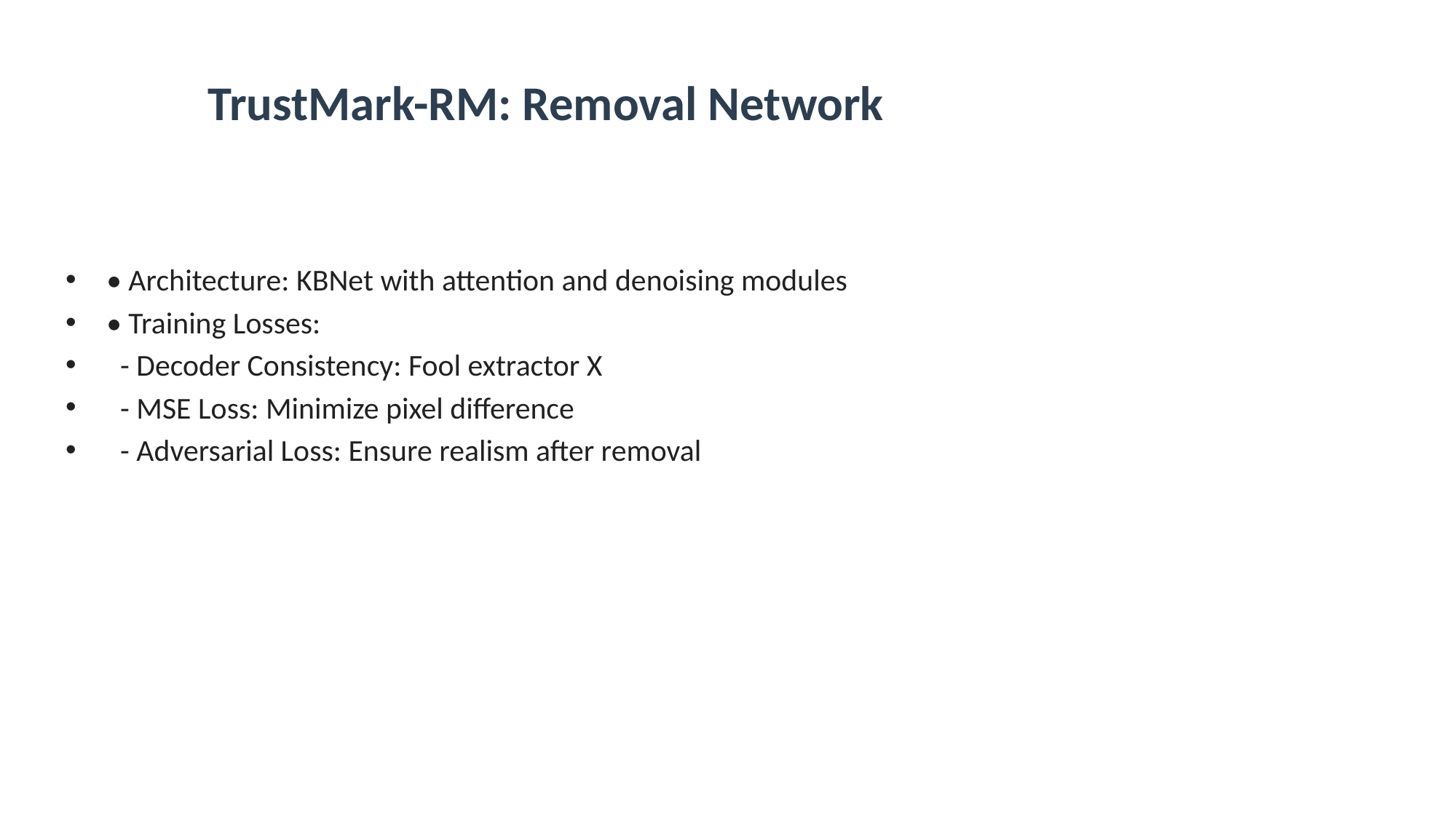

# TrustMark-RM: Removal Network

• Architecture: KBNet with attention and denoising modules
• Training Losses:
  - Decoder Consistency: Fool extractor X
  - MSE Loss: Minimize pixel difference
  - Adversarial Loss: Ensure realism after removal